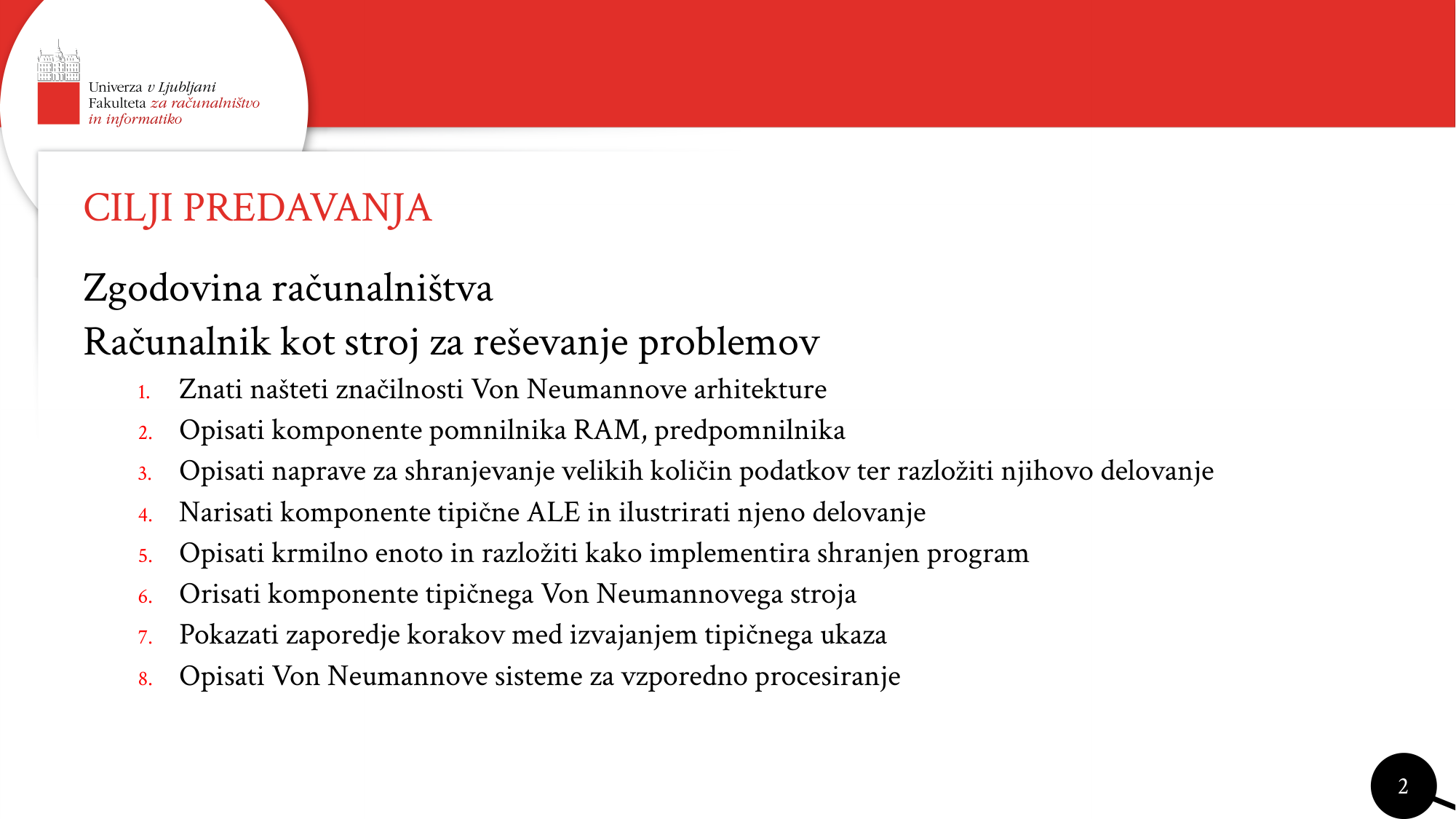

# CILJI PREDAVANJA
Zgodovina računalništva
Računalnik kot stroj za reševanje problemov
Znati našteti značilnosti Von Neumannove arhitekture
Opisati komponente pomnilnika RAM, predpomnilnika
Opisati naprave za shranjevanje velikih količin podatkov ter razložiti njihovo delovanje
Narisati komponente tipične ALE in ilustrirati njeno delovanje
Opisati krmilno enoto in razložiti kako implementira shranjen program
Orisati komponente tipičnega Von Neumannovega stroja
Pokazati zaporedje korakov med izvajanjem tipičnega ukaza
Opisati Von Neumannove sisteme za vzporedno procesiranje

2